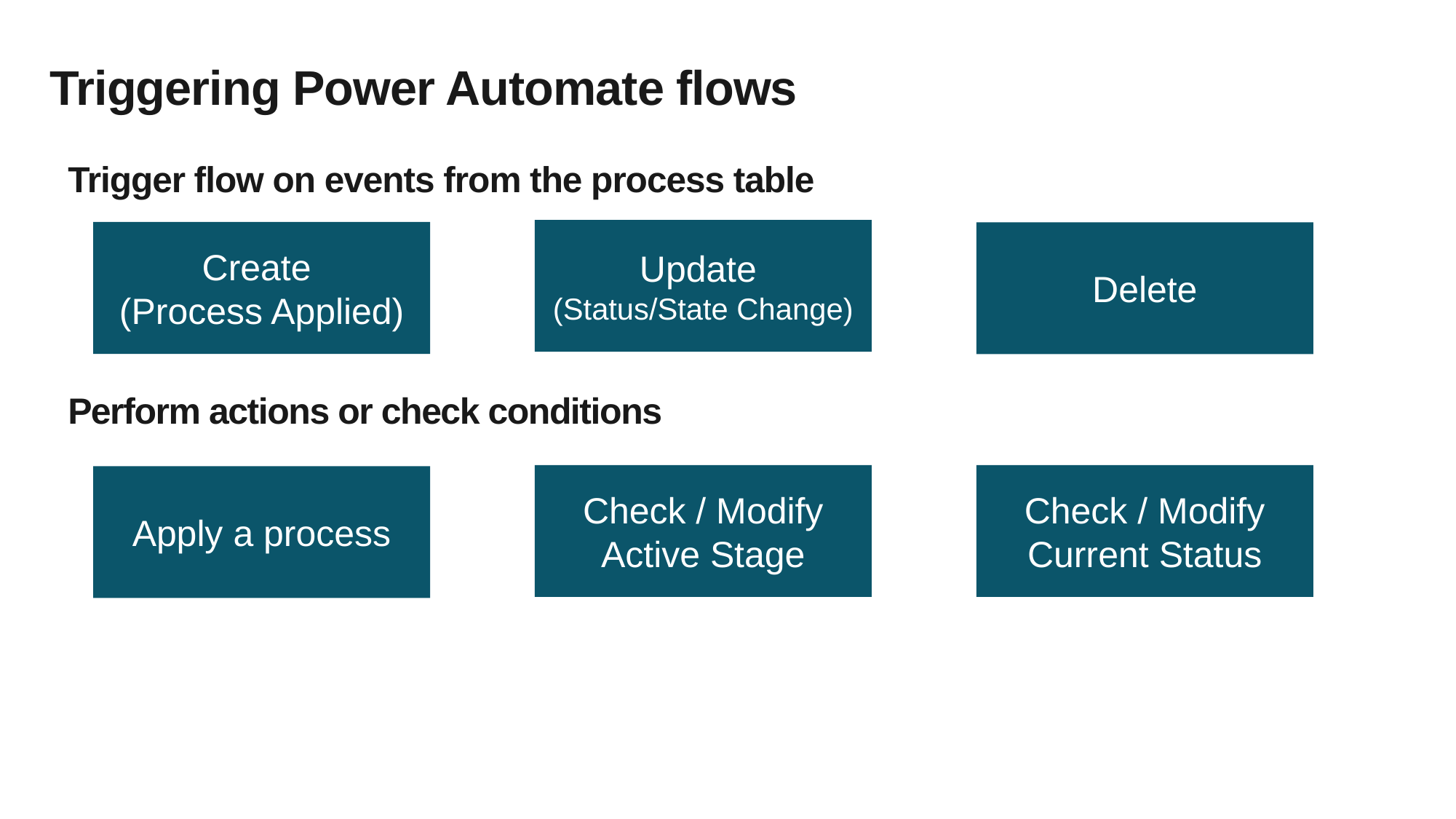

# Triggering Power Automate flows
Trigger flow on events from the process table
Update
(Status/State Change)
Create
(Process Applied)
Delete
Perform actions or check conditions
Check / Modify
Active Stage
Check / Modify
Current Status
Apply a process